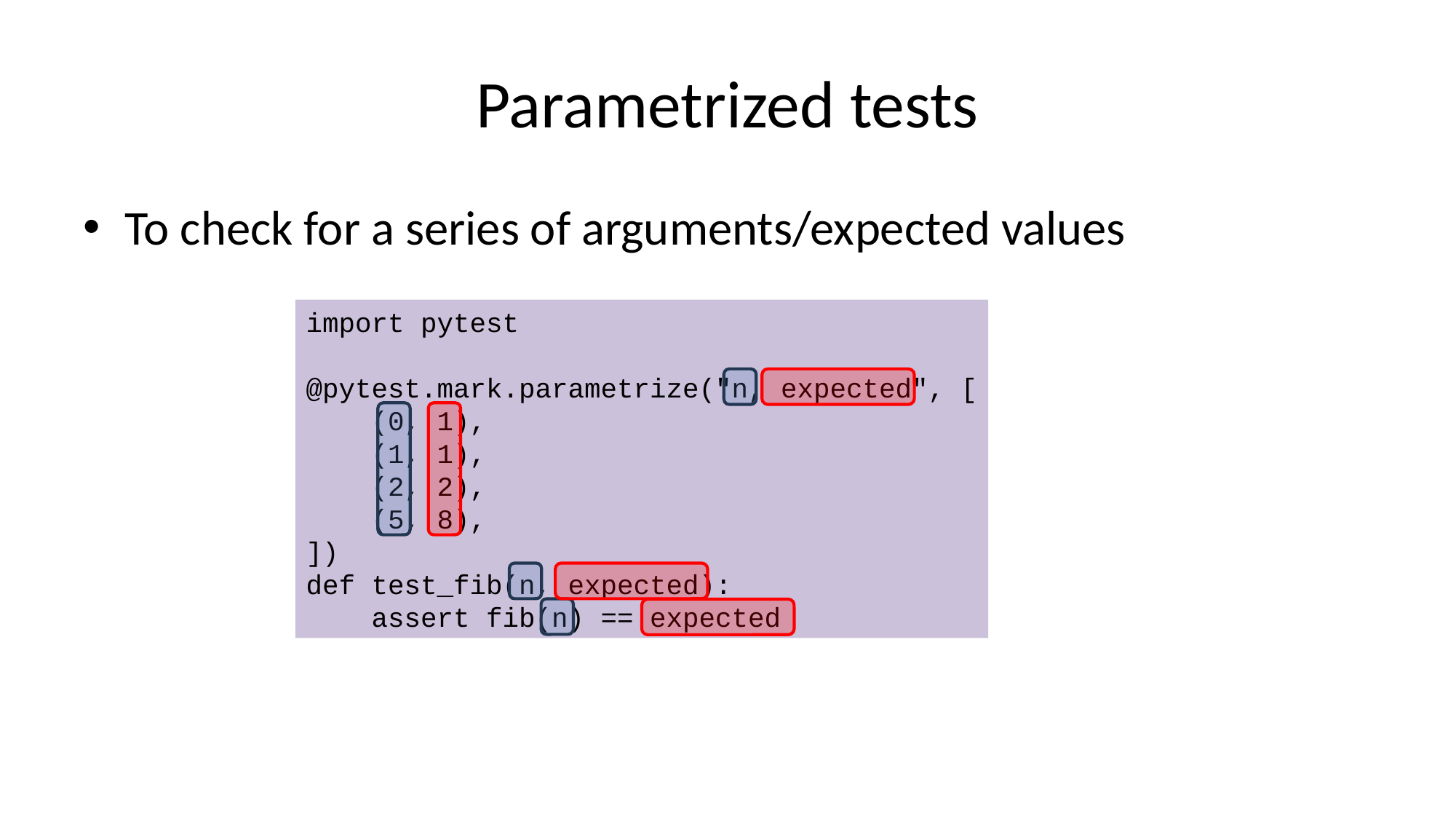

# Parametrized tests
To check for a series of arguments/expected values
import pytest

@pytest.mark.parametrize("n, expected", [
    (0, 1),
    (1, 1),
    (2, 2),
    (5, 8),
])
def test_fib(n, expected):
    assert fib(n) == expected